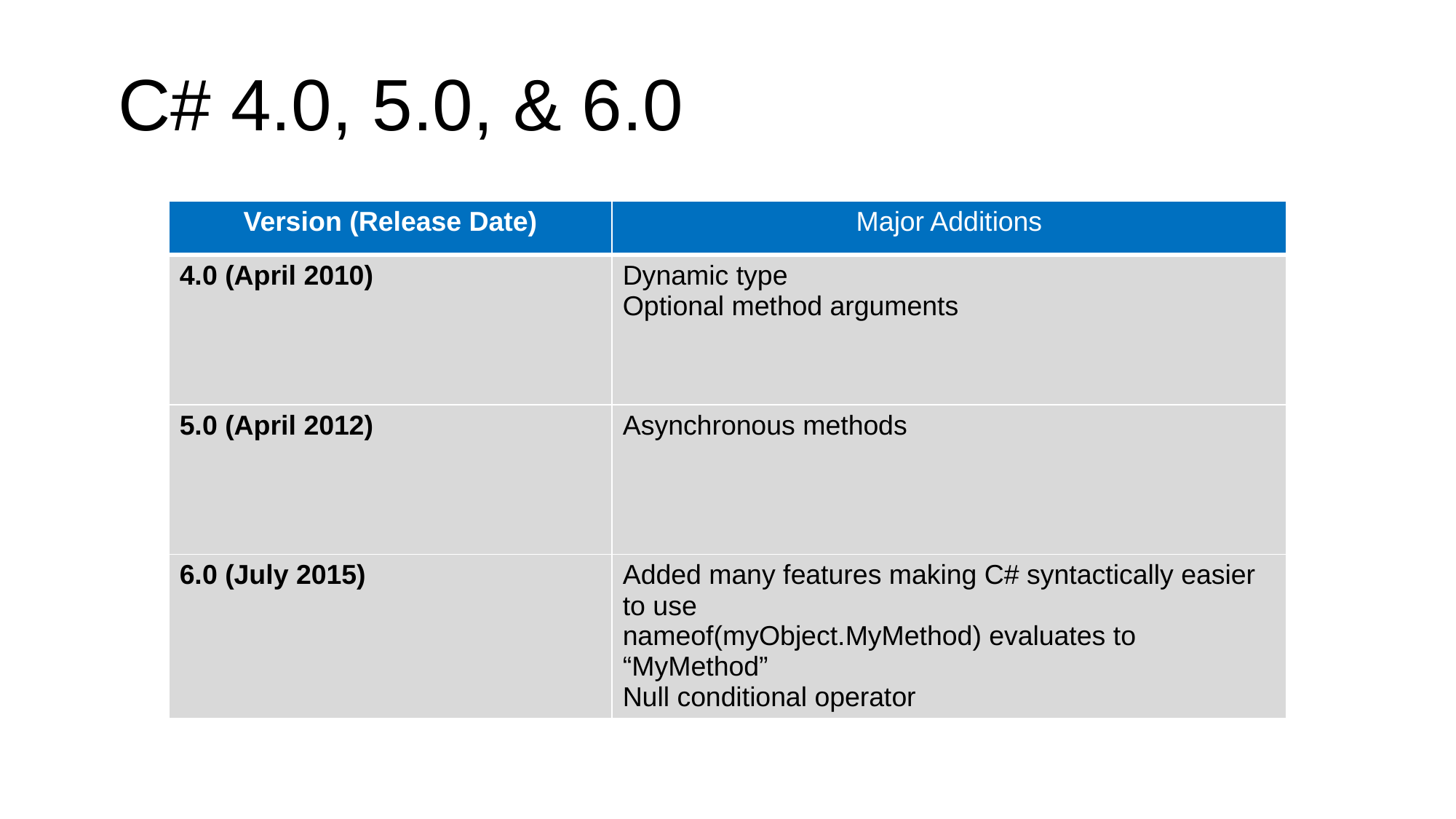

# C# 4.0, 5.0, & 6.0
| Version (Release Date) | Major Additions |
| --- | --- |
| 4.0 (April 2010) | Dynamic type Optional method arguments |
| 5.0 (April 2012) | Asynchronous methods |
| 6.0 (July 2015) | Added many features making C# syntactically easier to use nameof(myObject.MyMethod) evaluates to “MyMethod” Null conditional operator |